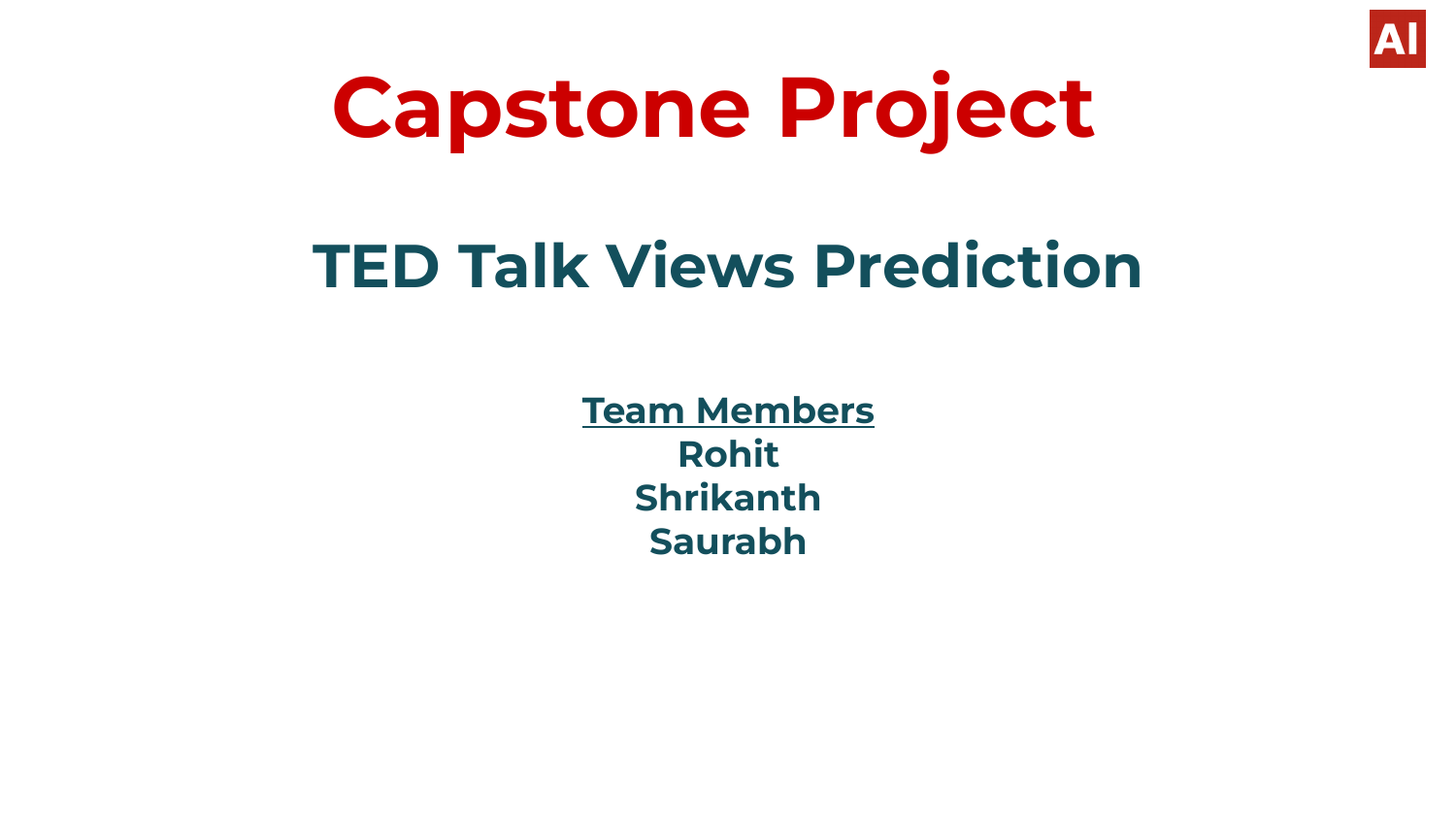

# Capstone Project

TED Talk Views Prediction

Team Members
Rohit
Shrikanth
Saurabh